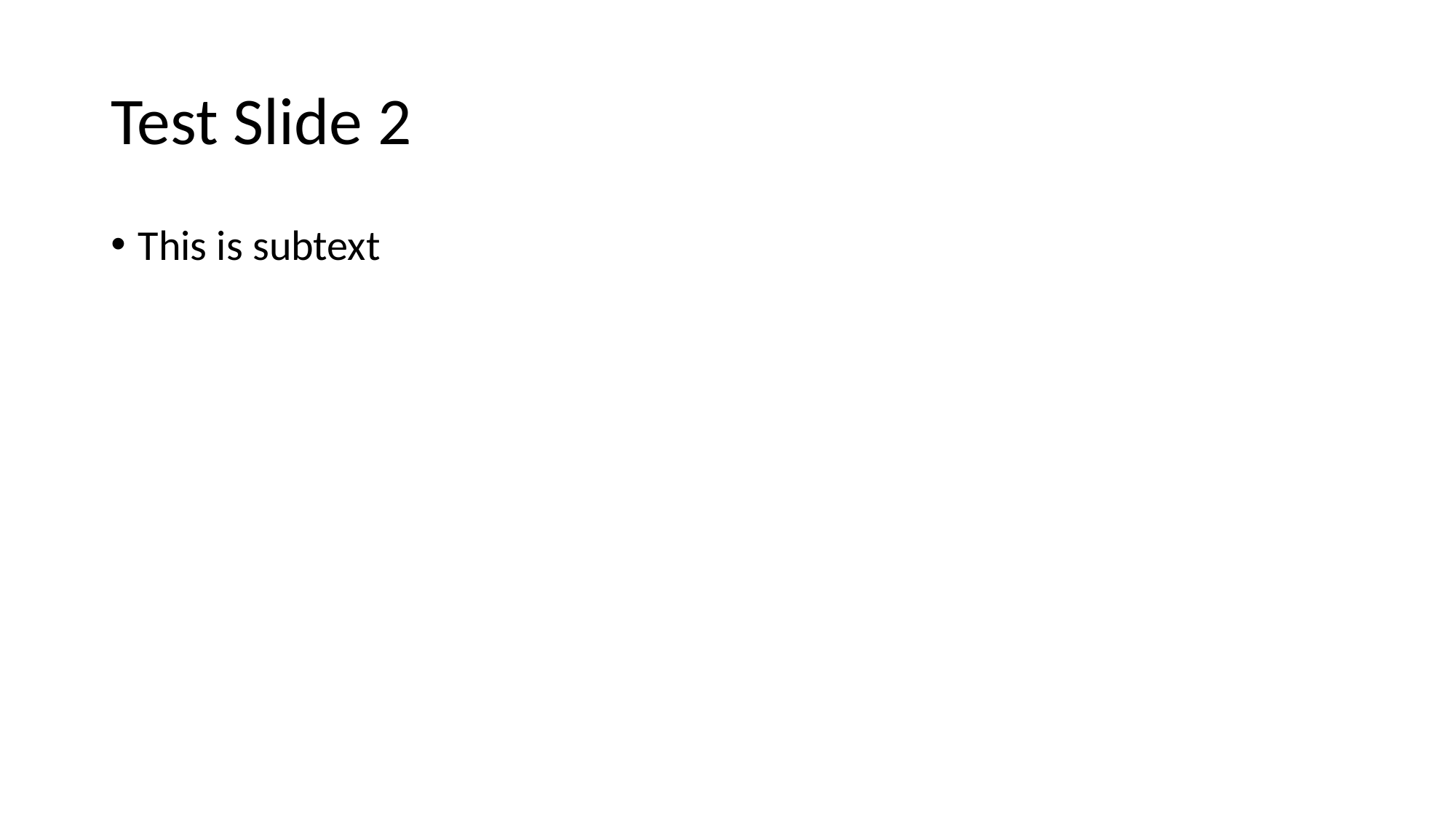

# Test Slide 2
This is subtext